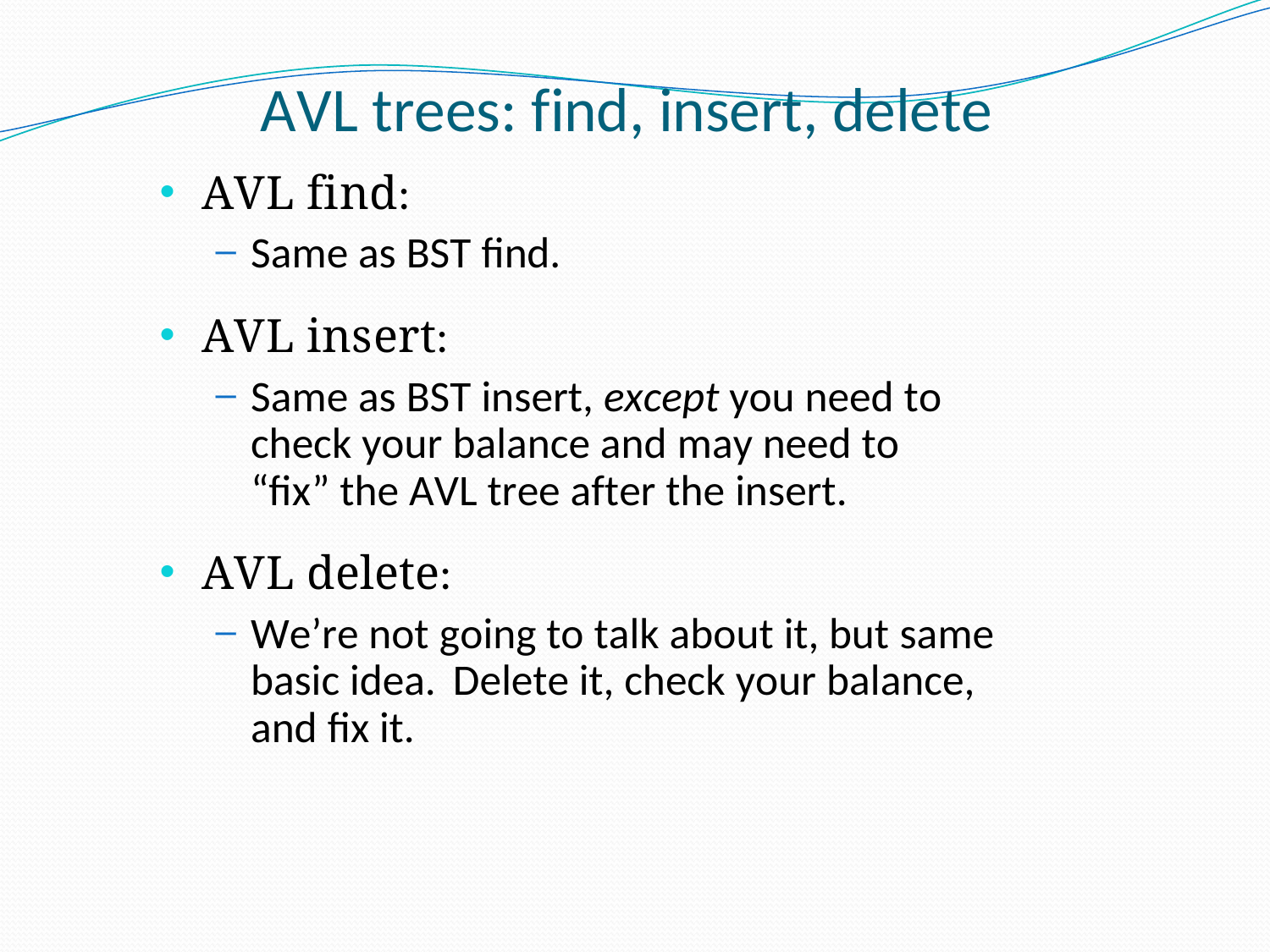

# AVL trees: find, insert, delete
AVL find:
Same as BST find.
AVL insert:
Same as BST insert, except you need to check your balance and may need to “fix” the AVL tree after the insert.
AVL delete:
We’re not going to talk about it, but same basic idea.	Delete it, check your balance, and fix it.
Advanced Data Structures